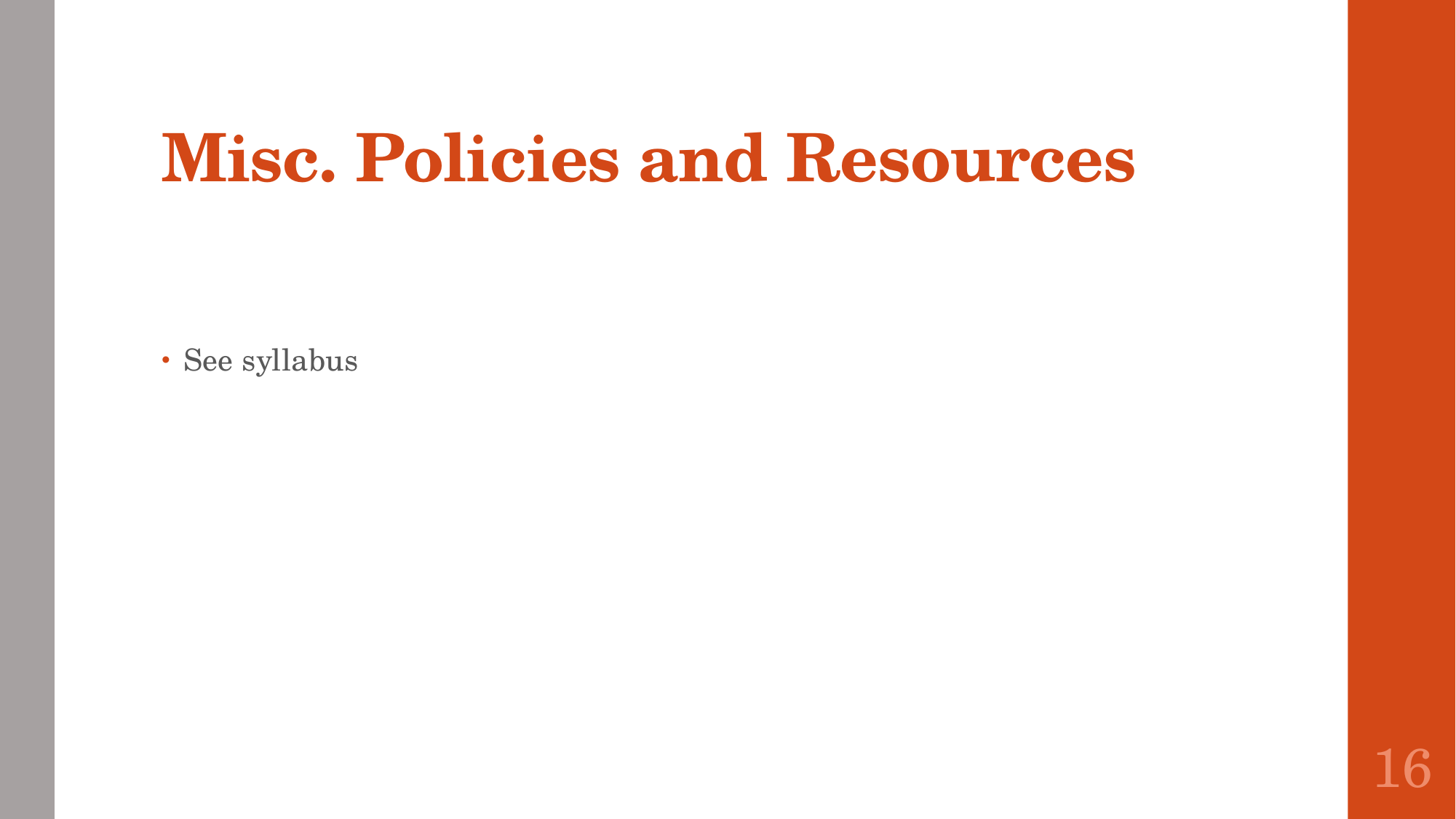

# Misc. Policies and Resources

See syllabus
16